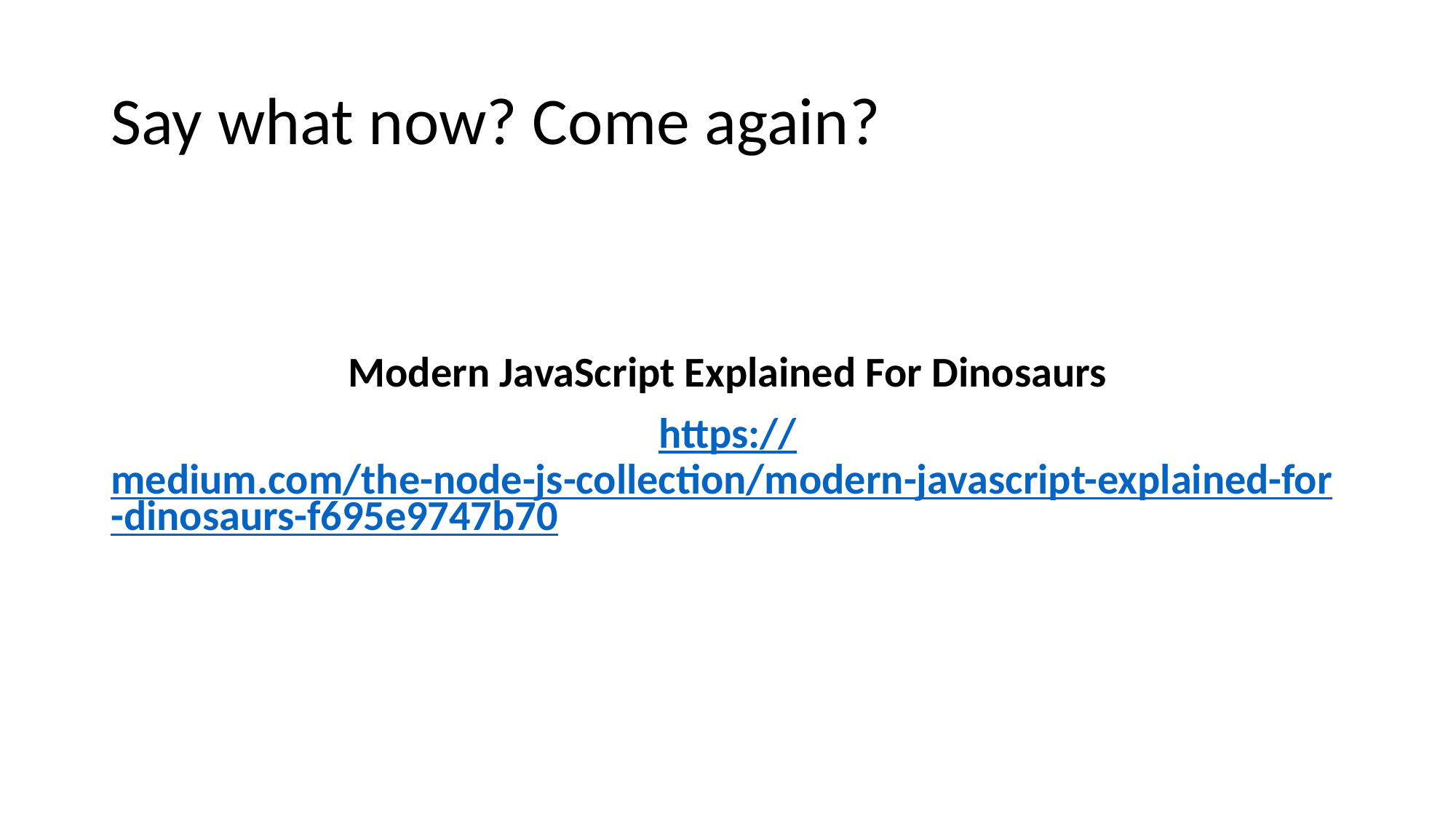

# Say what now? Come again?

Modern JavaScript Explained For Dinosaurs
https://medium.com/the-node-js-collection/modern-javascript-explained-for-dinosaurs-f695e9747b70